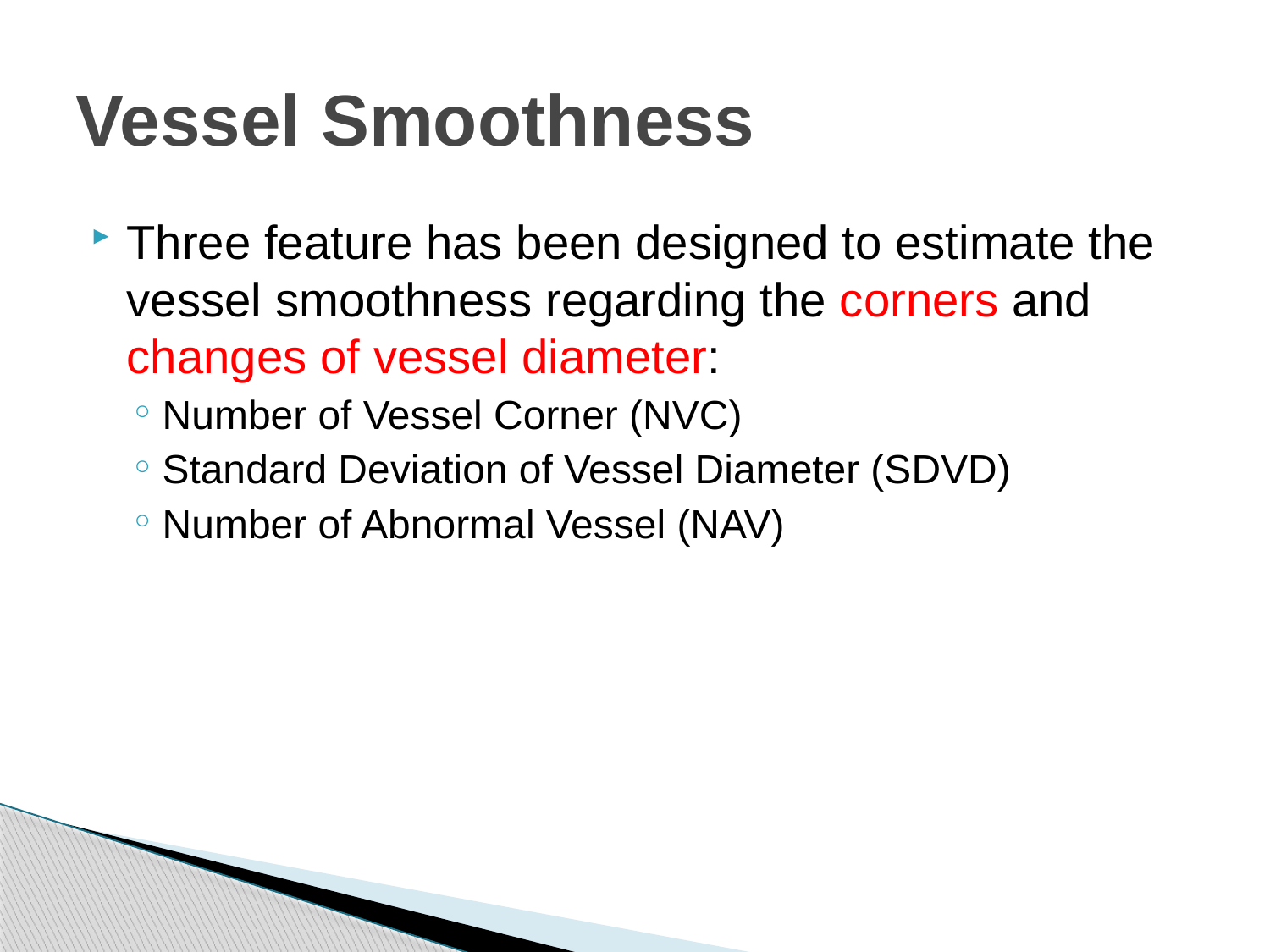

# Vessel Smoothness
Three feature has been designed to estimate the vessel smoothness regarding the corners and changes of vessel diameter:
Number of Vessel Corner (NVC)
Standard Deviation of Vessel Diameter (SDVD)
Number of Abnormal Vessel (NAV)
4